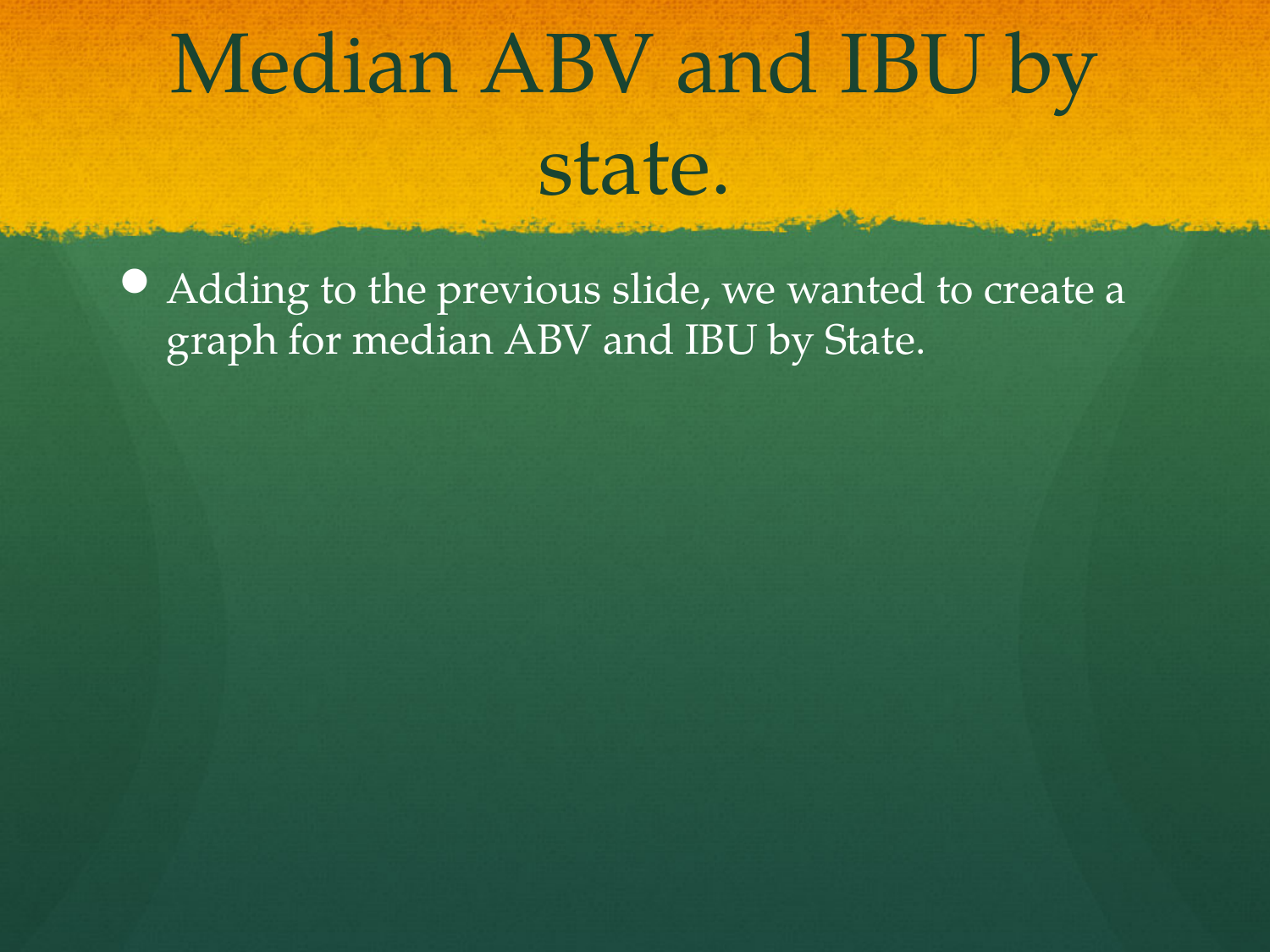

# Median ABV and IBU by state.
Adding to the previous slide, we wanted to create a graph for median ABV and IBU by State.